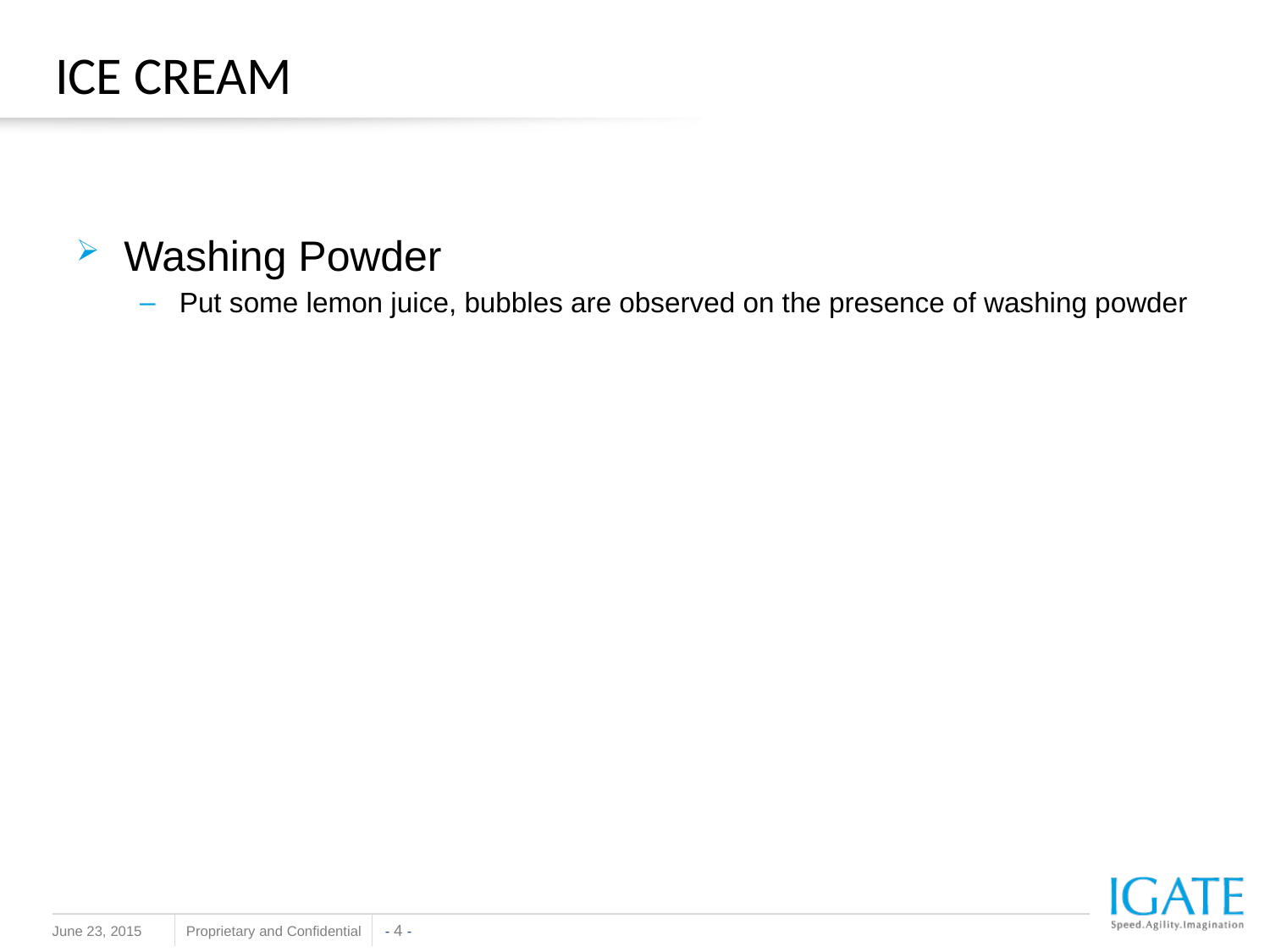

# Ice Cream
Washing Powder
Put some lemon juice, bubbles are observed on the presence of washing powder